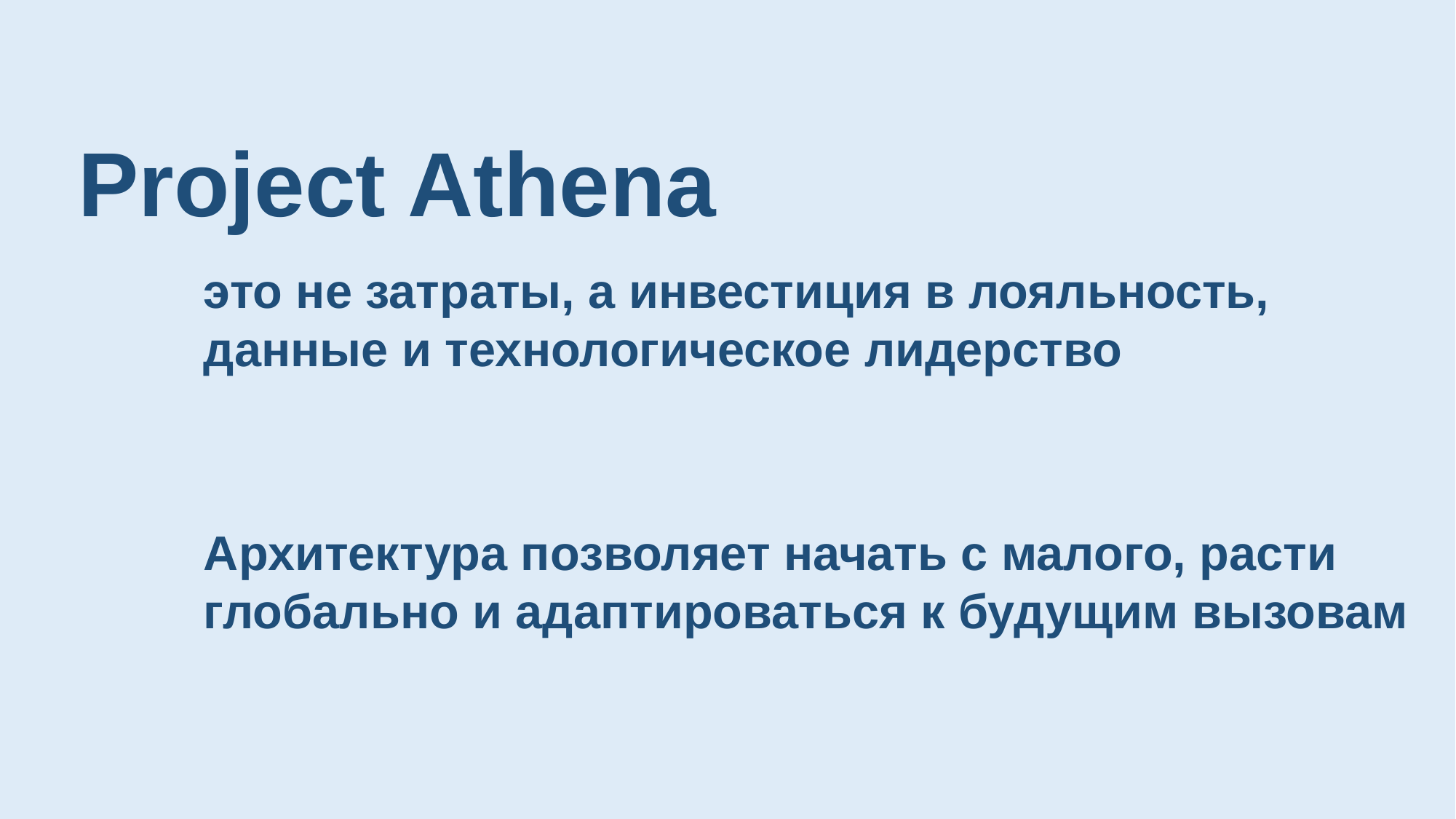

Project Athena
это не затраты, а инвестиция в лояльность, данные и технологическое лидерство
Архитектура позволяет начать с малого, расти глобально и адаптироваться к будущим вызовам